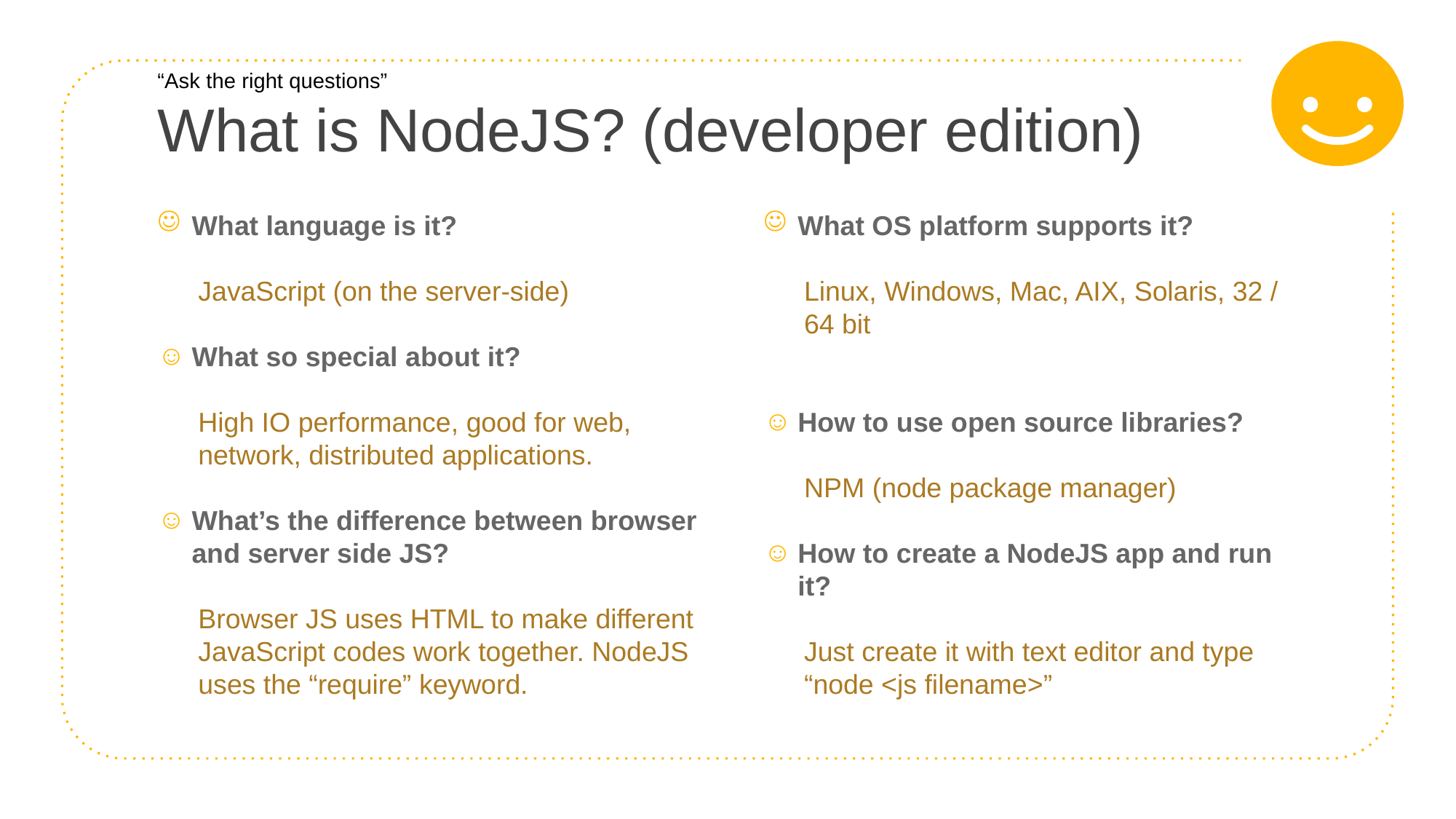

“Ask the right questions”
# What is NodeJS? (developer edition)
What language is it?

JavaScript (on the server-side)

What so special about it?

High IO performance, good for web, network, distributed applications.

What’s the difference between browser and server side JS?

Browser JS uses HTML to make different JavaScript codes work together. NodeJS uses the “require” keyword.

What OS platform supports it?

Linux, Windows, Mac, AIX, Solaris, 32 / 64 bit

How to use open source libraries?

NPM (node package manager)

How to create a NodeJS app and run it?

Just create it with text editor and type “node <js filename>”